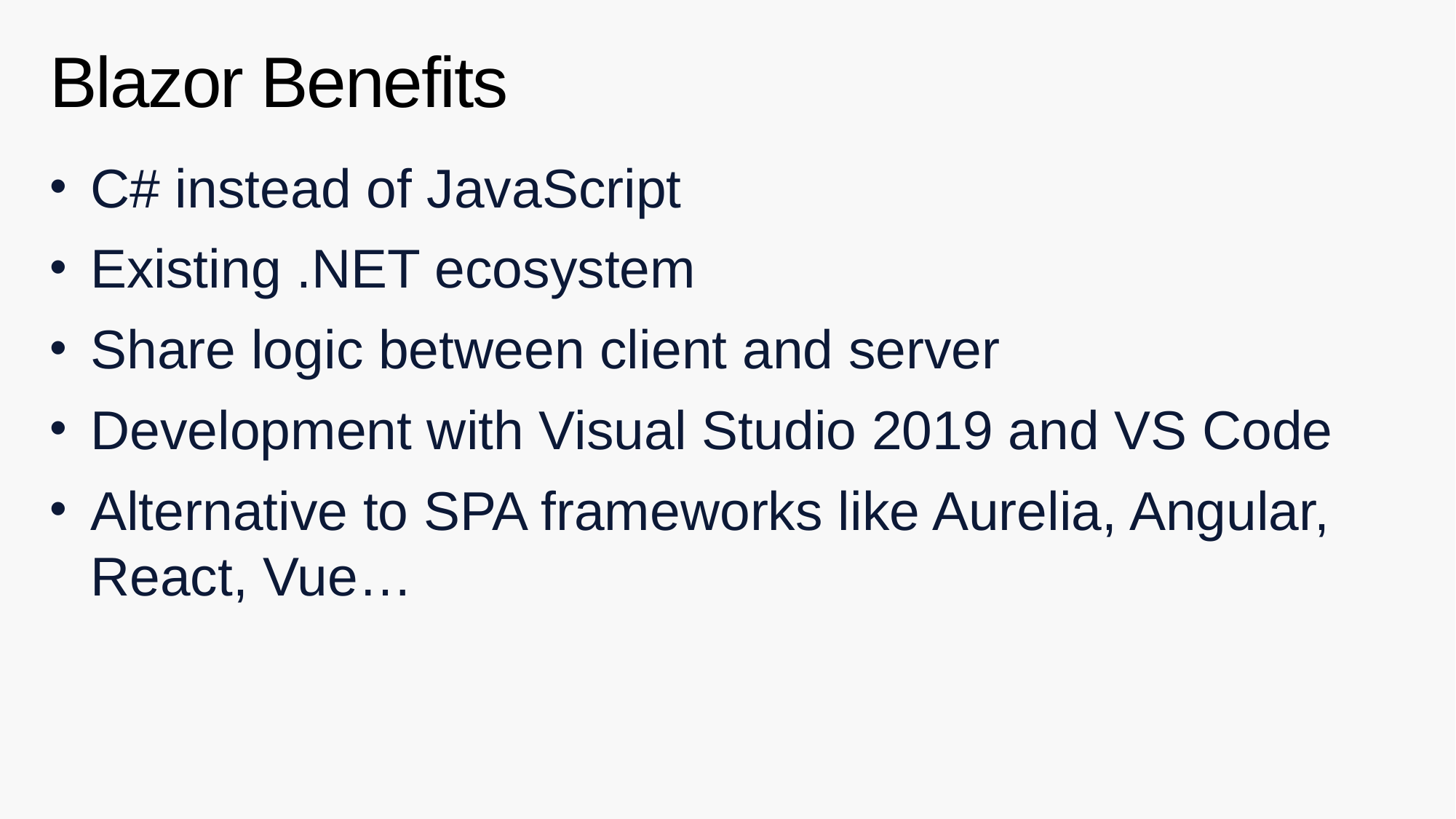

# Blazor Benefits
C# instead of JavaScript
Existing .NET ecosystem
Share logic between client and server
Development with Visual Studio 2019 and VS Code
Alternative to SPA frameworks like Aurelia, Angular, React, Vue…